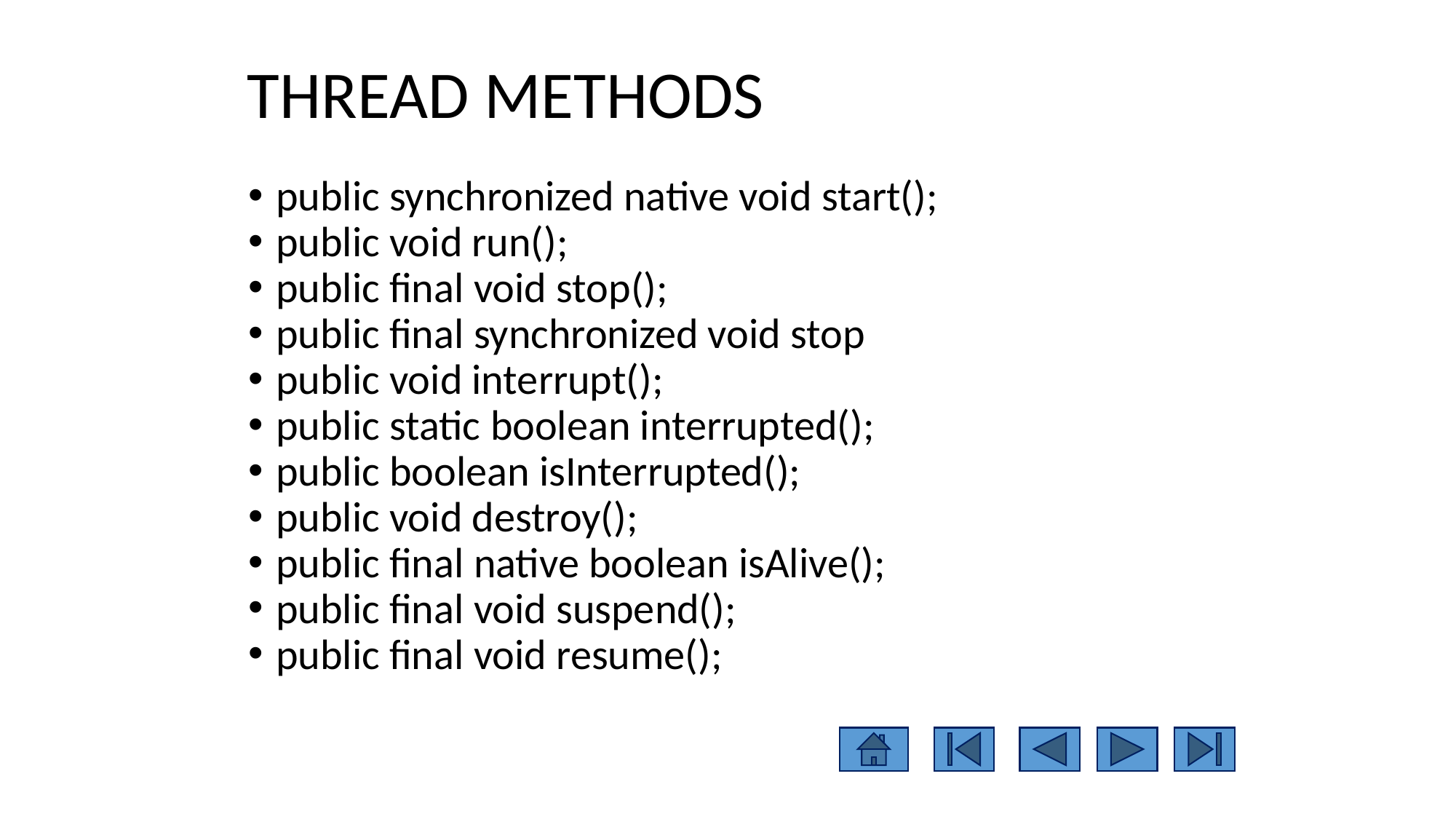

# THREAD METHODS
public synchronized native void start();
public void run();
public final void stop();
public final synchronized void stop
public void interrupt();
public static boolean interrupted();
public boolean isInterrupted();
public void destroy();
public final native boolean isAlive();
public final void suspend();
public final void resume();